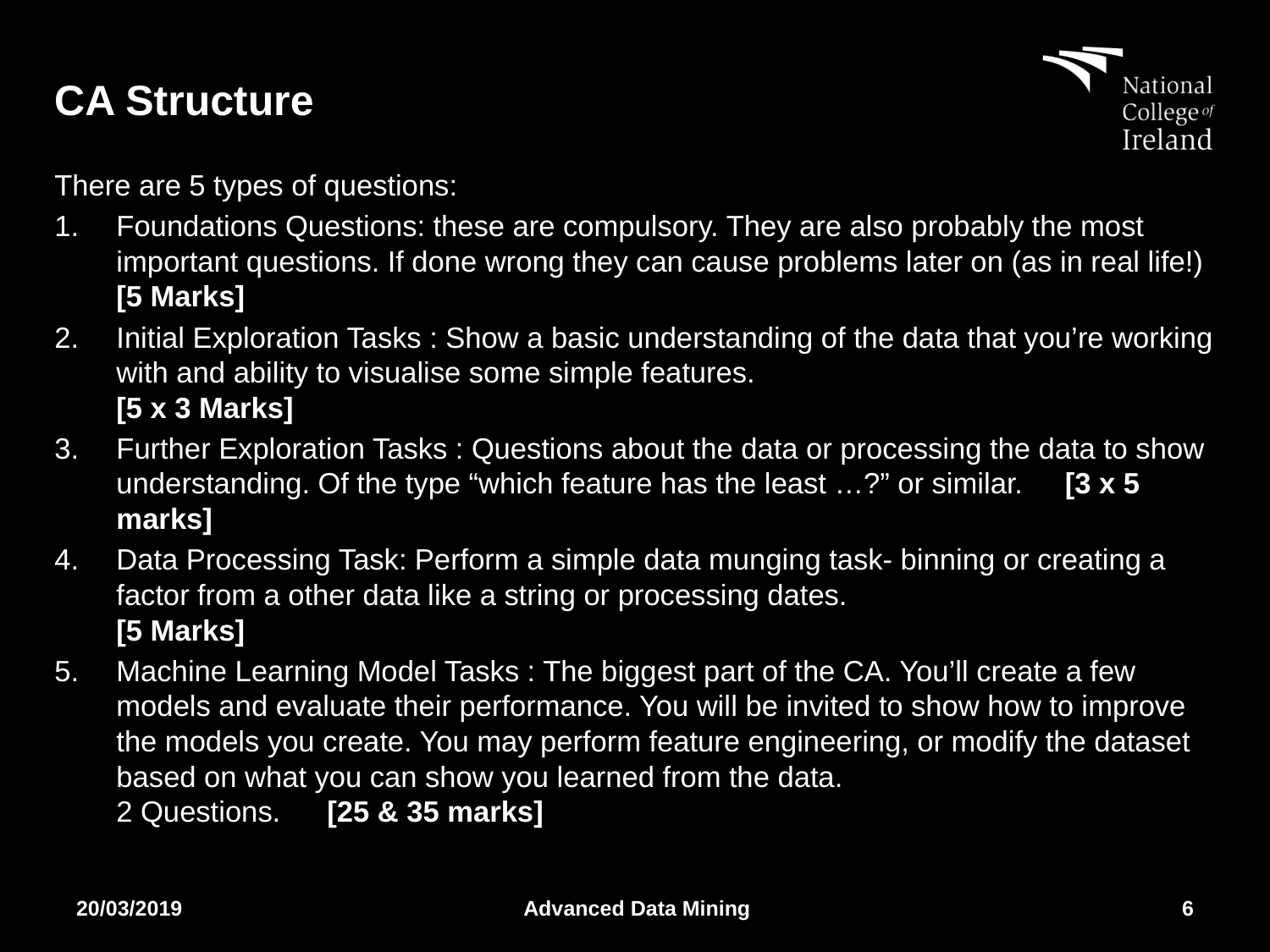

# CA Structure
There are 5 types of questions:
Foundations Questions: these are compulsory. They are also probably the most important questions. If done wrong they can cause problems later on (as in real life!)
							[5 Marks]
Initial Exploration Tasks : Show a basic understanding of the data that you’re working with and ability to visualise some simple features.
							[5 x 3 Marks]
Further Exploration Tasks : Questions about the data or processing the data to show understanding. Of the type “which feature has the least …?” or similar.																[3 x 5 marks]
Data Processing Task: Perform a simple data munging task- binning or creating a factor from a other data like a string or processing dates.
							[5 Marks]
Machine Learning Model Tasks : The biggest part of the CA. You’ll create a few models and evaluate their performance. You will be invited to show how to improve the models you create. You may perform feature engineering, or modify the dataset based on what you can show you learned from the data.
2 Questions. 						[25 & 35 marks]

20/03/2019
Advanced Data Mining
6